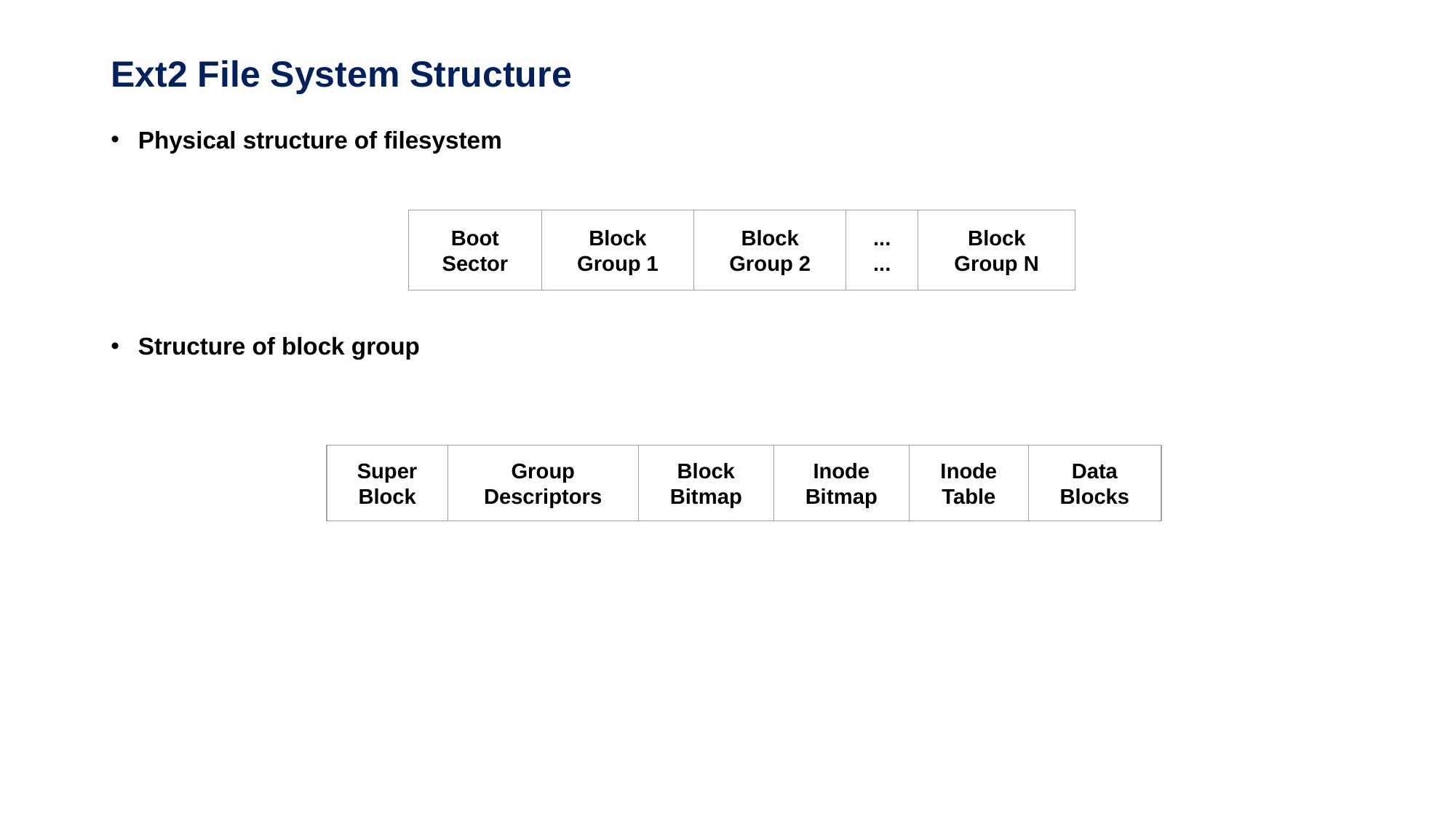

# Ext2 File System Structure
Physical structure of filesystem

Structure of block group

Boot
Sector

Block
Group 1

Block
Group 2

...
...

Block
Group N

Super
Block

Group
Descriptors

Block
Bitmap

Inode
Bitmap

Inode
Table

Data
Blocks